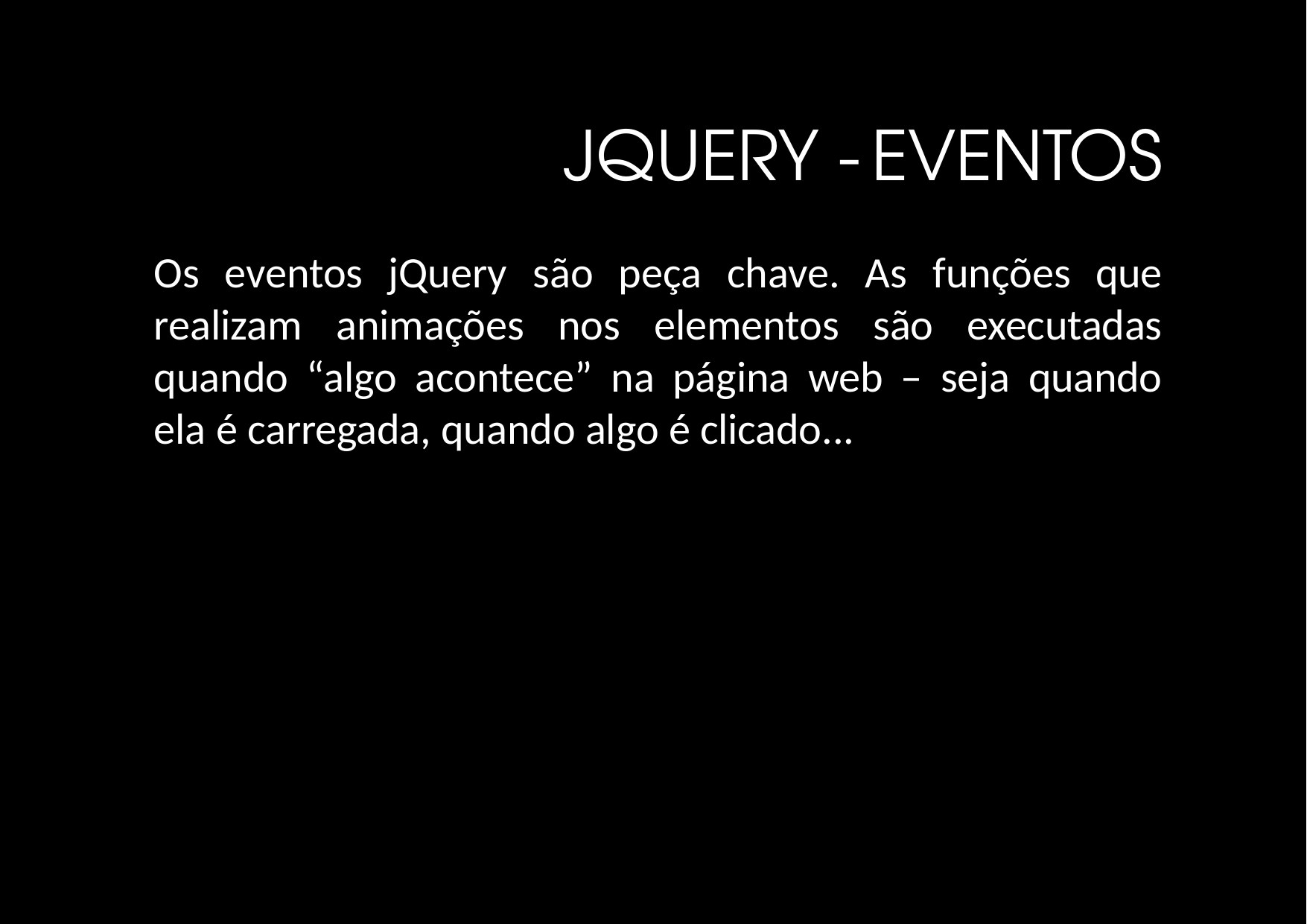

# jQuery -	Eventos
Os  eventos  jQuery  são  peça  chave.  As  funções  que realizam  animações  nos  elementos  são  executadas quando “algo acontece” na página web – seja quando ela é carregada, quando algo é clicado...